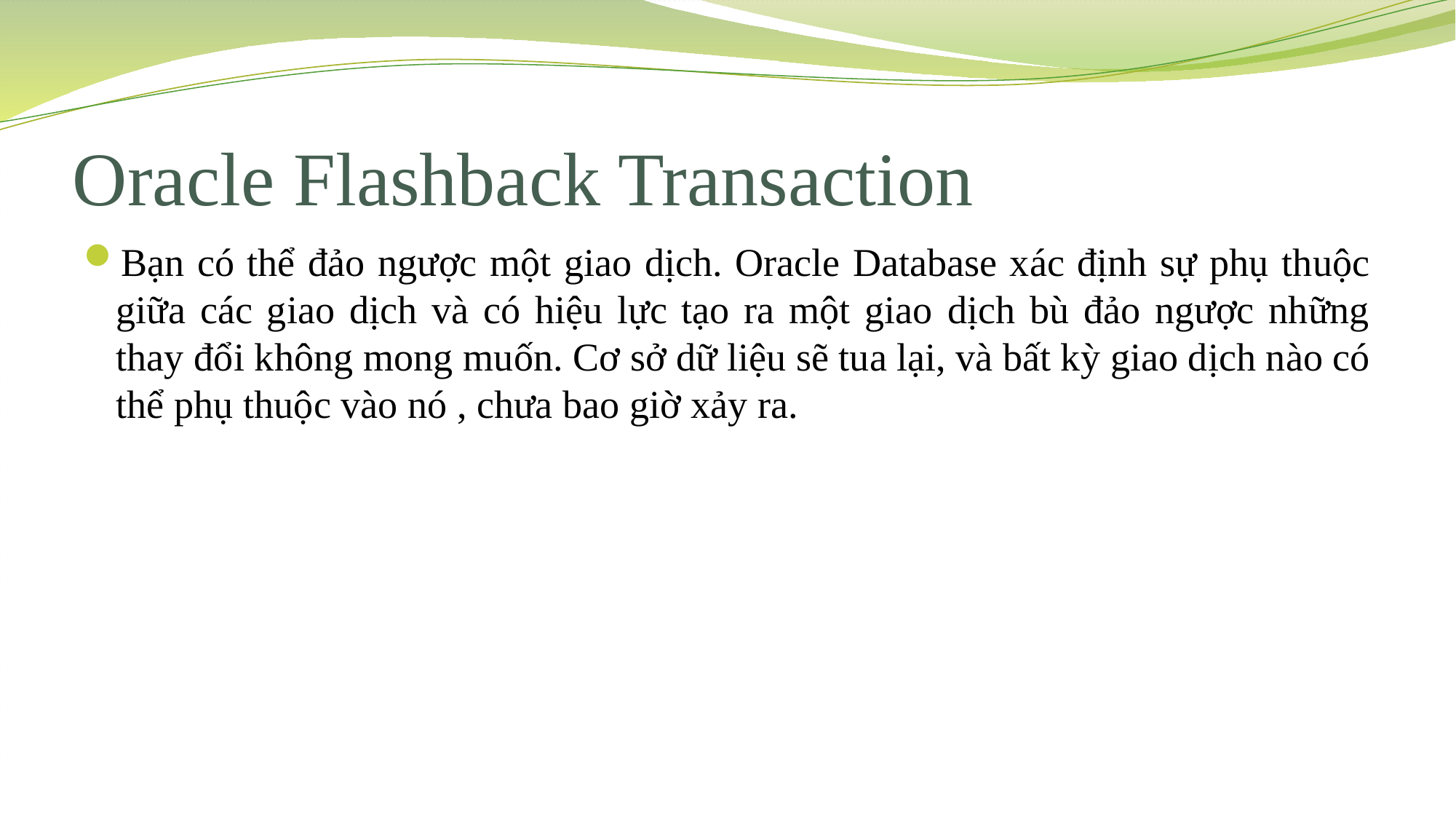

# Oracle Flashback Transaction
Bạn có thể đảo ngược một giao dịch. Oracle Database xác định sự phụ thuộc giữa các giao dịch và có hiệu lực tạo ra một giao dịch bù đảo ngược những thay đổi không mong muốn. Cơ sở dữ liệu sẽ tua lại, và bất kỳ giao dịch nào có thể phụ thuộc vào nó , chưa bao giờ xảy ra.